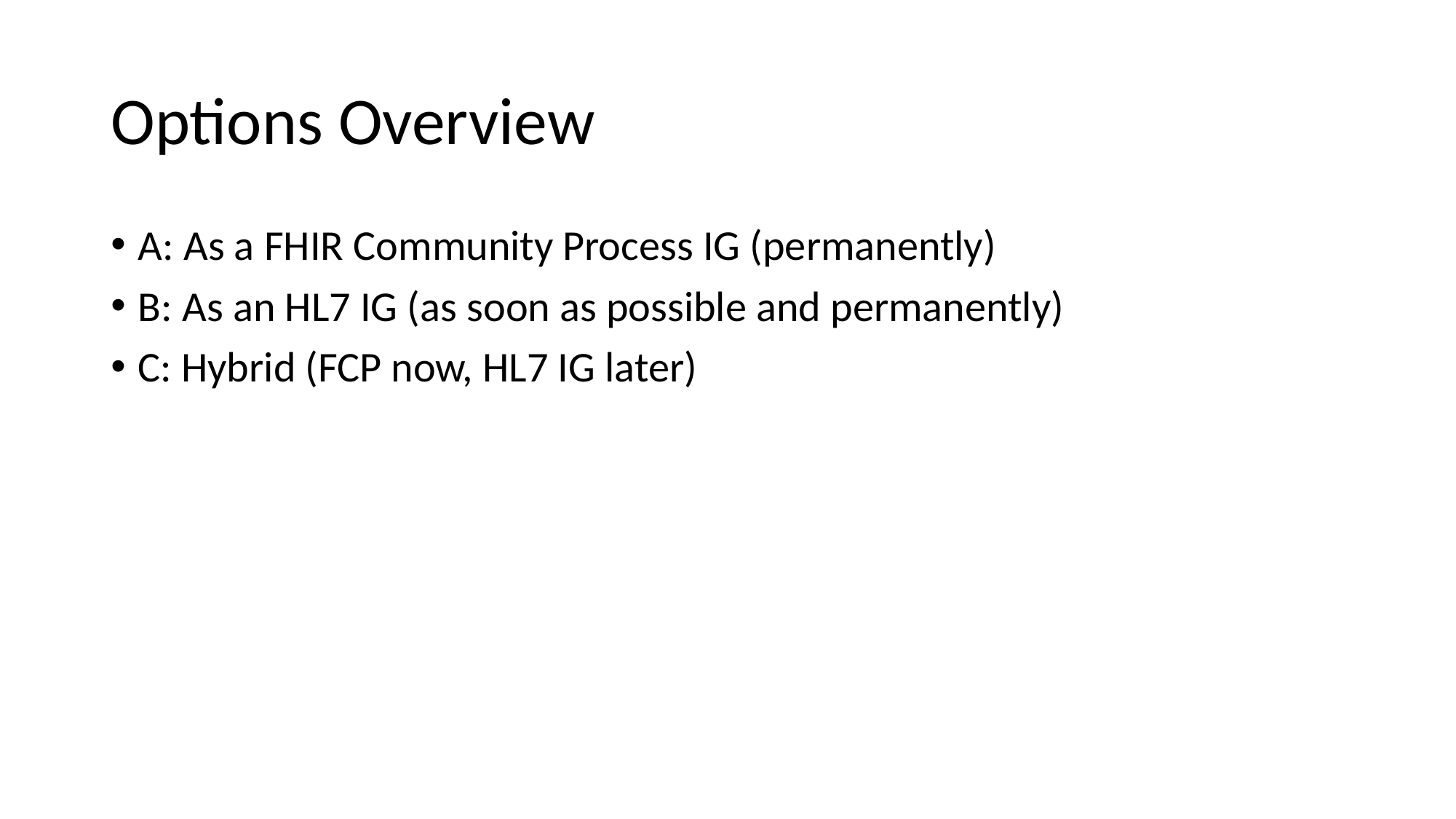

# Options Overview
A: As a FHIR Community Process IG (permanently)
B: As an HL7 IG (as soon as possible and permanently)
C: Hybrid (FCP now, HL7 IG later)